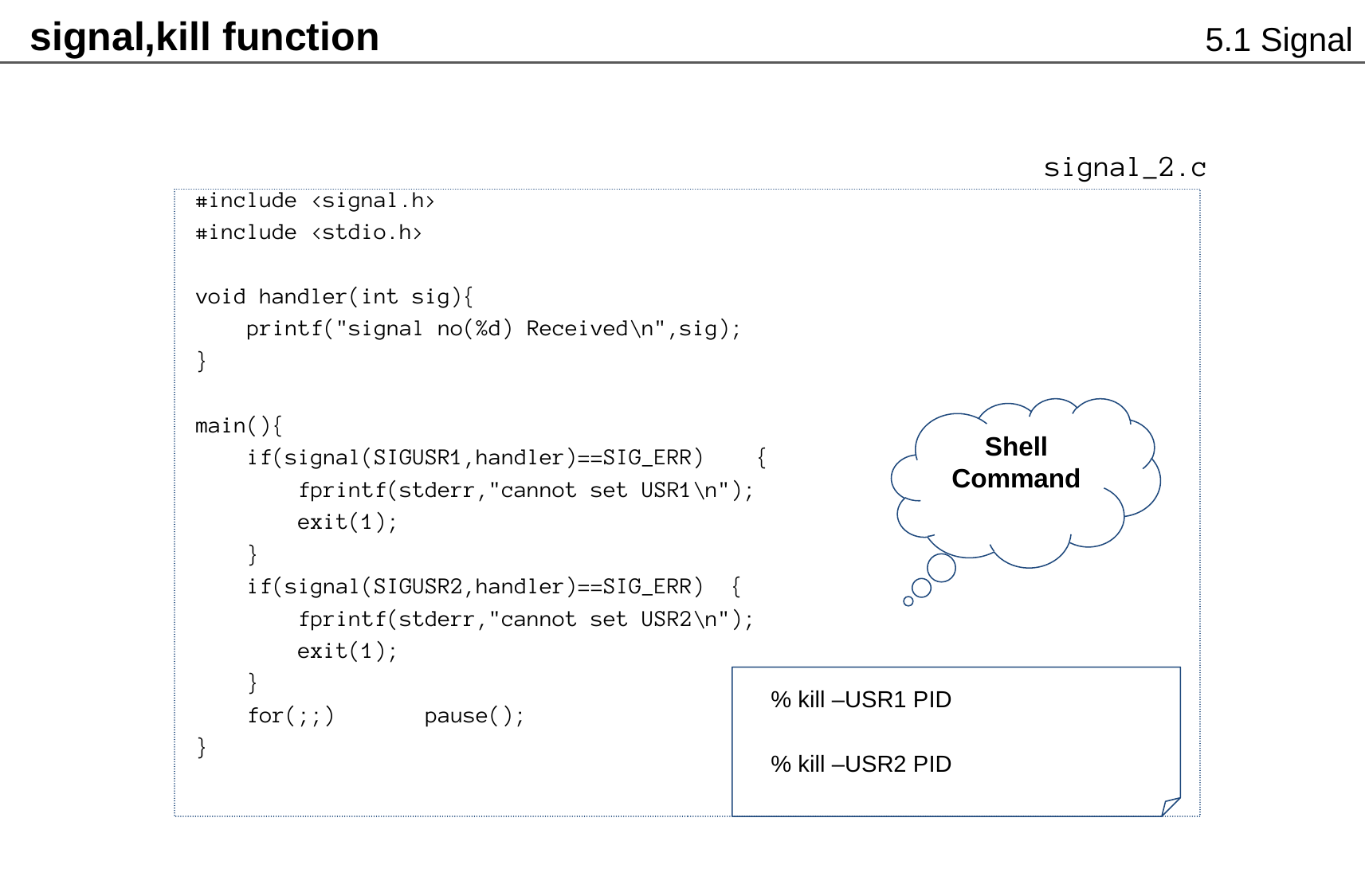

# signal,kill function
5.1 Signal

signal_2.c
#include <signal.h>
#include <stdio.h>

void handler(int sig){
    printf("signal no(%d) Received\n",sig);
}

main(){
    if(signal(SIGUSR1,handler)==SIG_ERR)    {
        fprintf(stderr,"cannot set USR1\n");
        exit(1);
    }
    if(signal(SIGUSR2,handler)==SIG_ERR)  {
        fprintf(stderr,"cannot set USR2\n");
        exit(1);
    }
    for(;;)       pause();
}

Shell Command

% kill –USR1 PID

% kill –USR2 PID